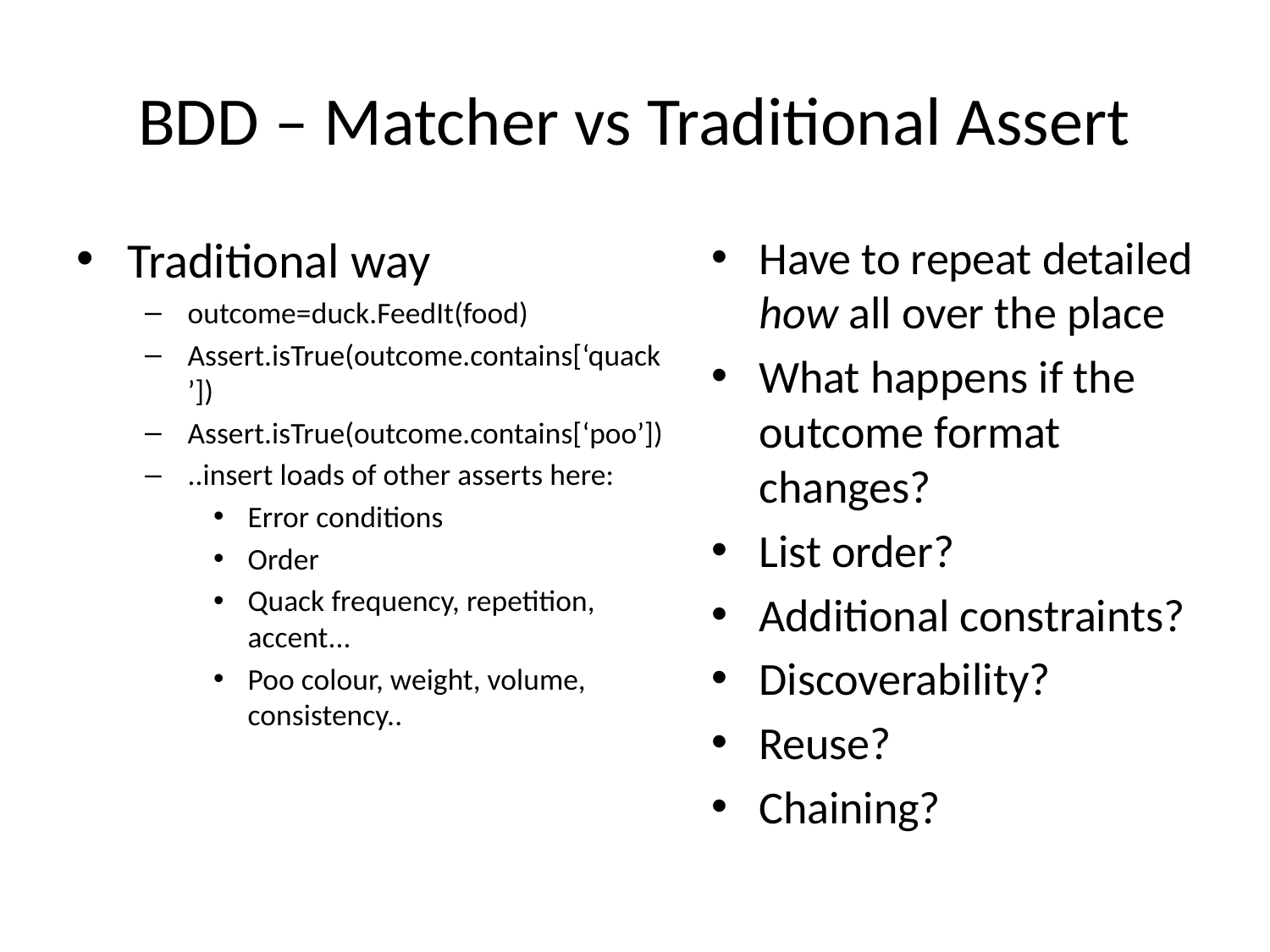

# BDD – Matcher vs Traditional Assert
Traditional way
outcome=duck.FeedIt(food)
Assert.isTrue(outcome.contains[‘quack’])
Assert.isTrue(outcome.contains[‘poo’])
..insert loads of other asserts here:
Error conditions
Order
Quack frequency, repetition, accent...
Poo colour, weight, volume, consistency..

Have to repeat detailed how all over the place
What happens if the outcome format changes?
List order?
Additional constraints?
Discoverability?
Reuse?
Chaining?